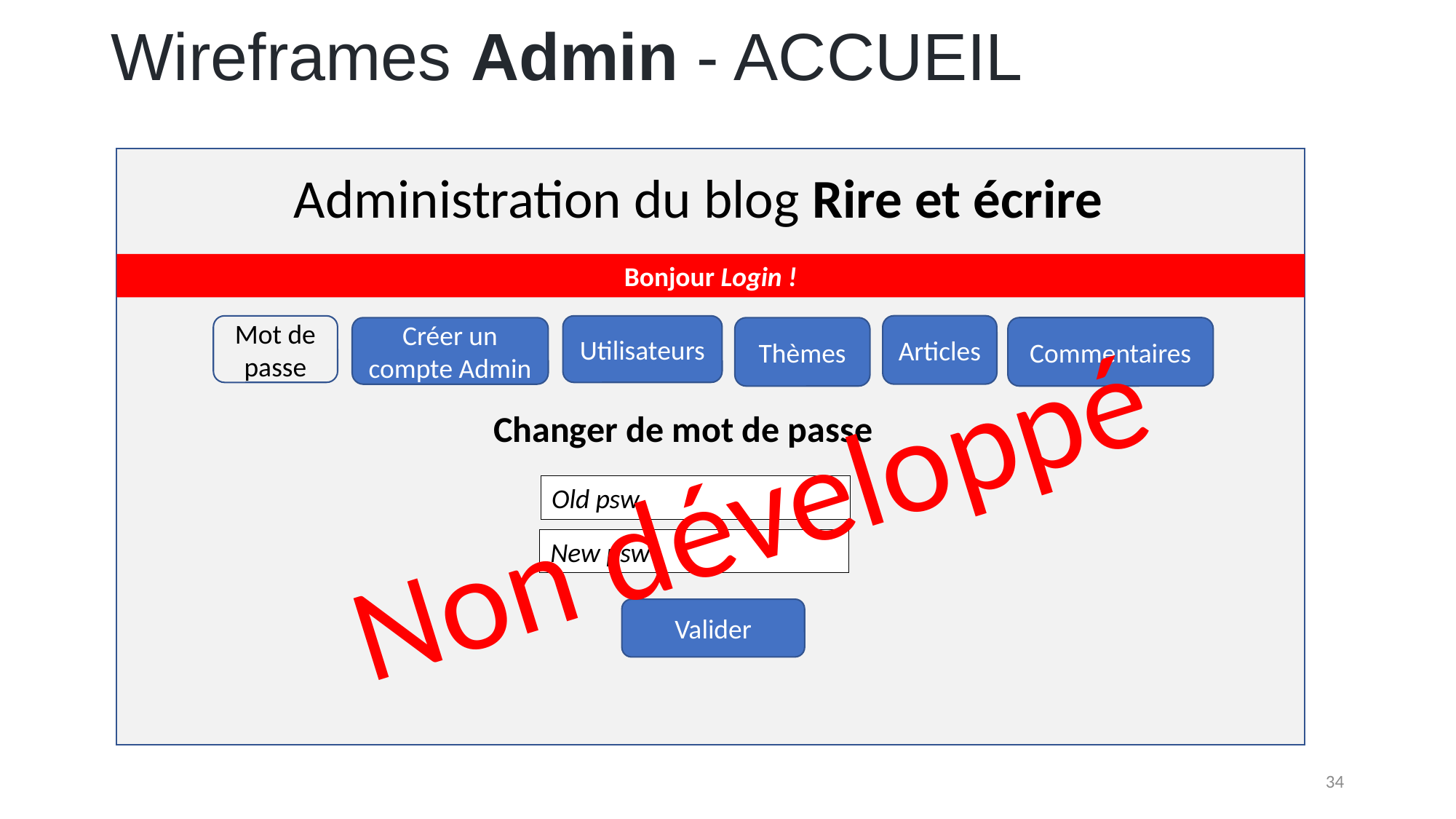

# Wireframes Admin - ACCUEIL

Administration du blog Rire et écrire
Bonjour Login !
Articles
Mot de passe
Utilisateurs
Créer un compte Admin
Commentaires
Thèmes
Changer de mot de passe
Non développé
Old psw
New psw
Valider
34